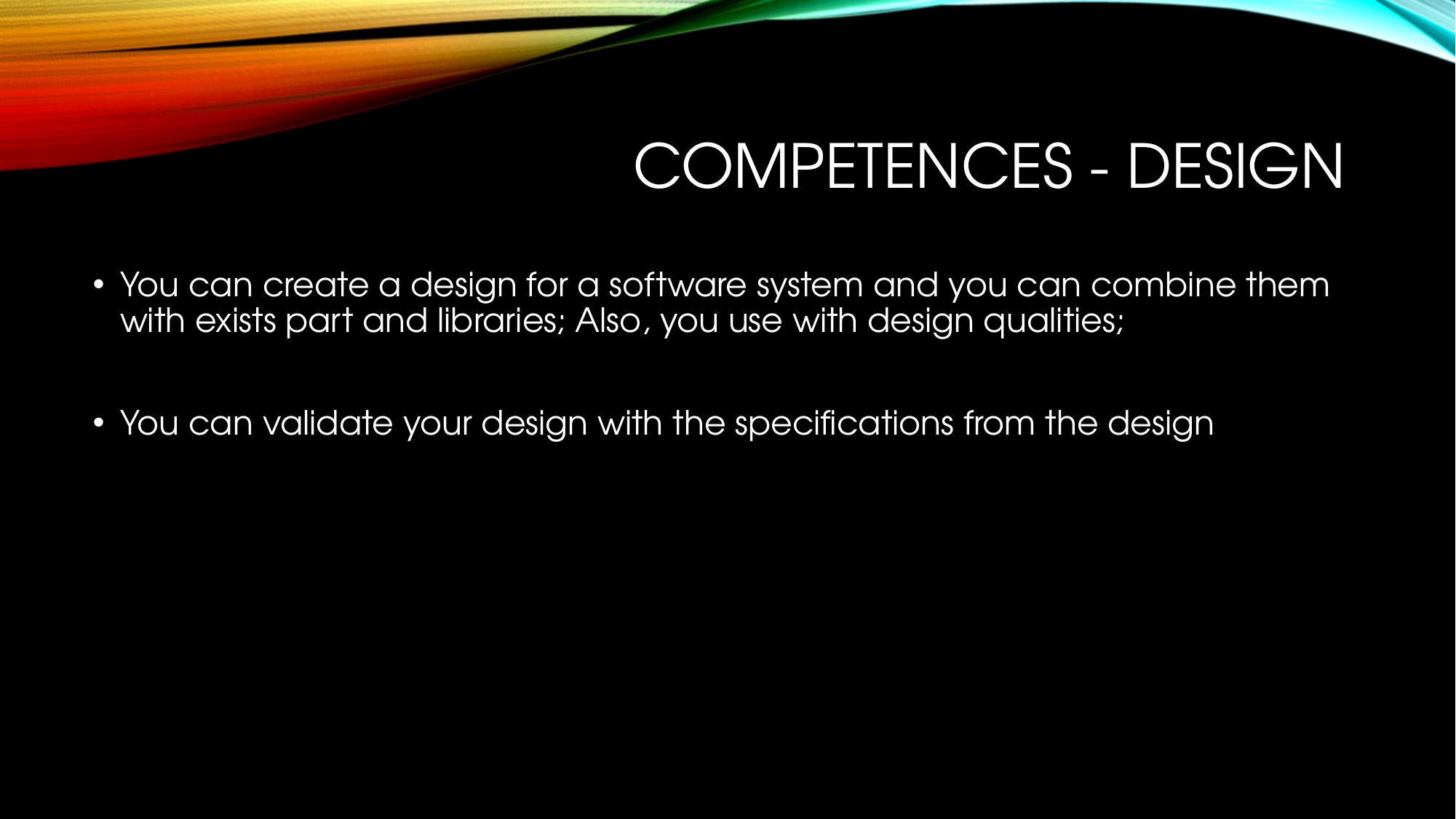

# Competences - Design
You can create a design for a software system and you can combine them with exists part and libraries; Also, you use with design qualities;

You can validate your design with the specifications from the design